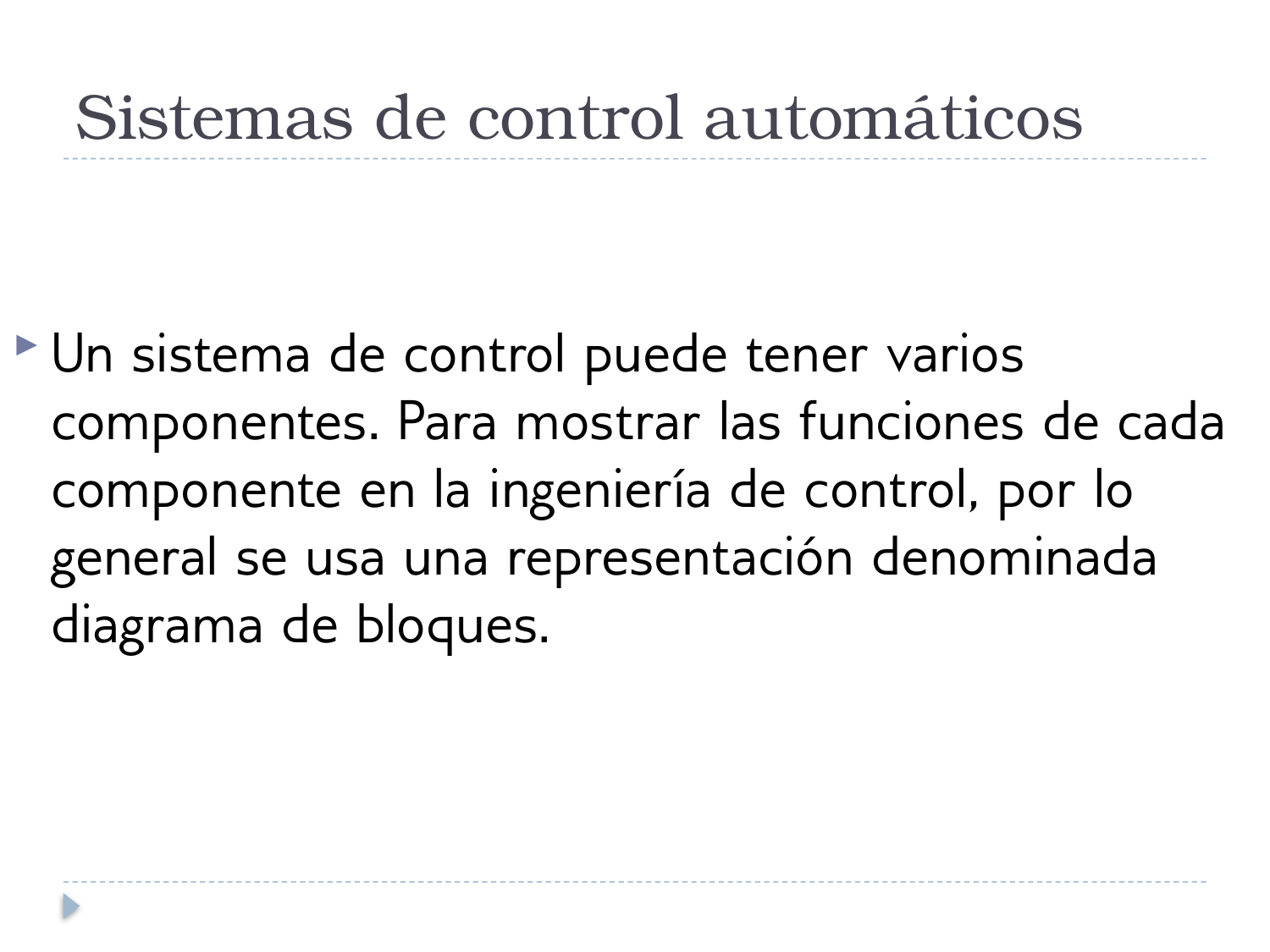

# Sistemas de control automáticos
Un sistema de control puede tener varios componentes. Para mostrar las funciones de cada componente en la ingeniería de control, por lo general se usa una representación denominada diagrama de bloques.